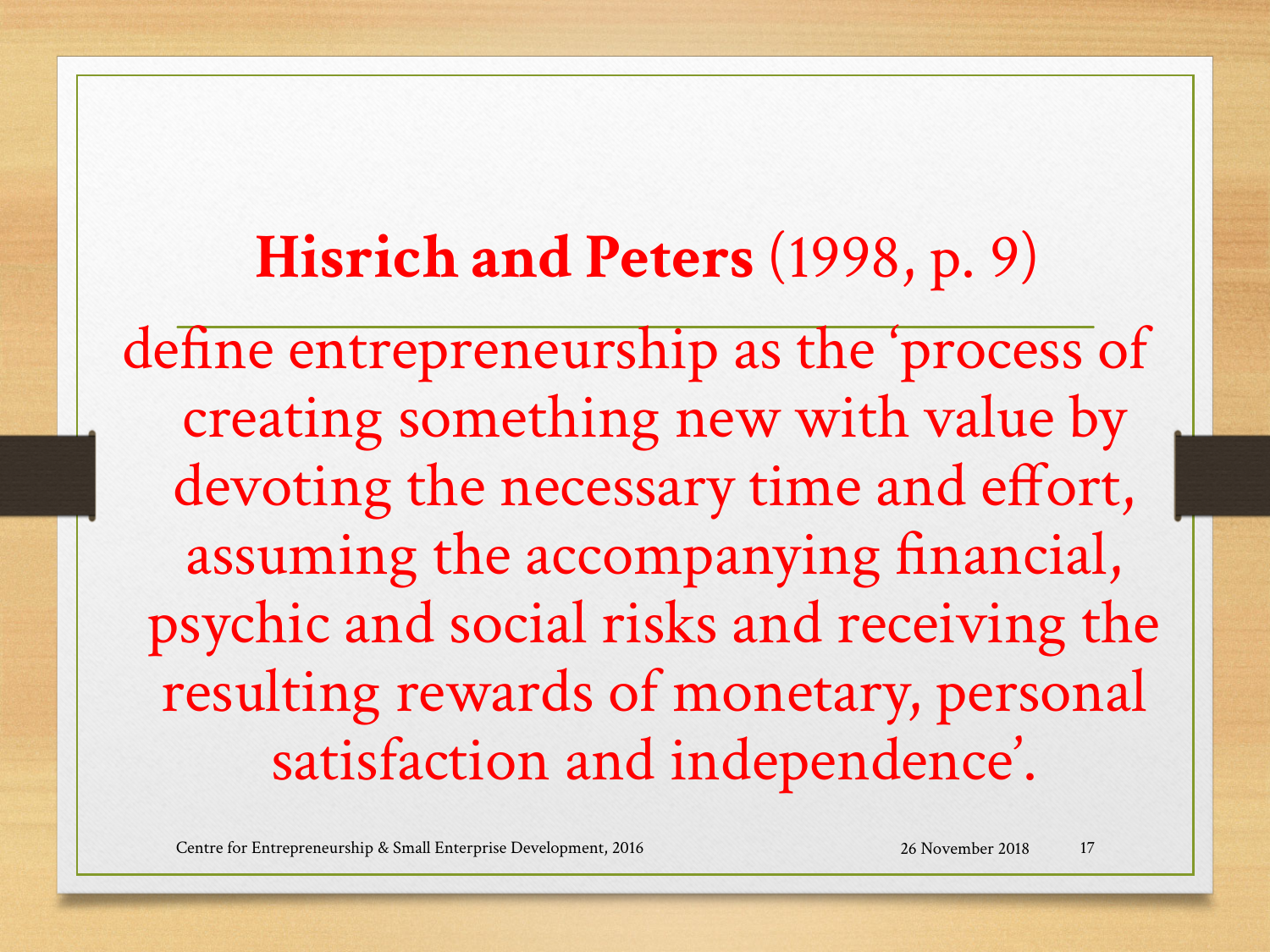

Hisrich and Peters (1998, p. 9)
define entrepreneurship as the ‘process of creating something new with value by devoting the necessary time and effort, assuming the accompanying financial, psychic and social risks and receiving the resulting rewards of monetary, personal satisfaction and independence’.
Centre for Entrepreneurship & Small Enterprise Development, 2016
26 November 2018
17